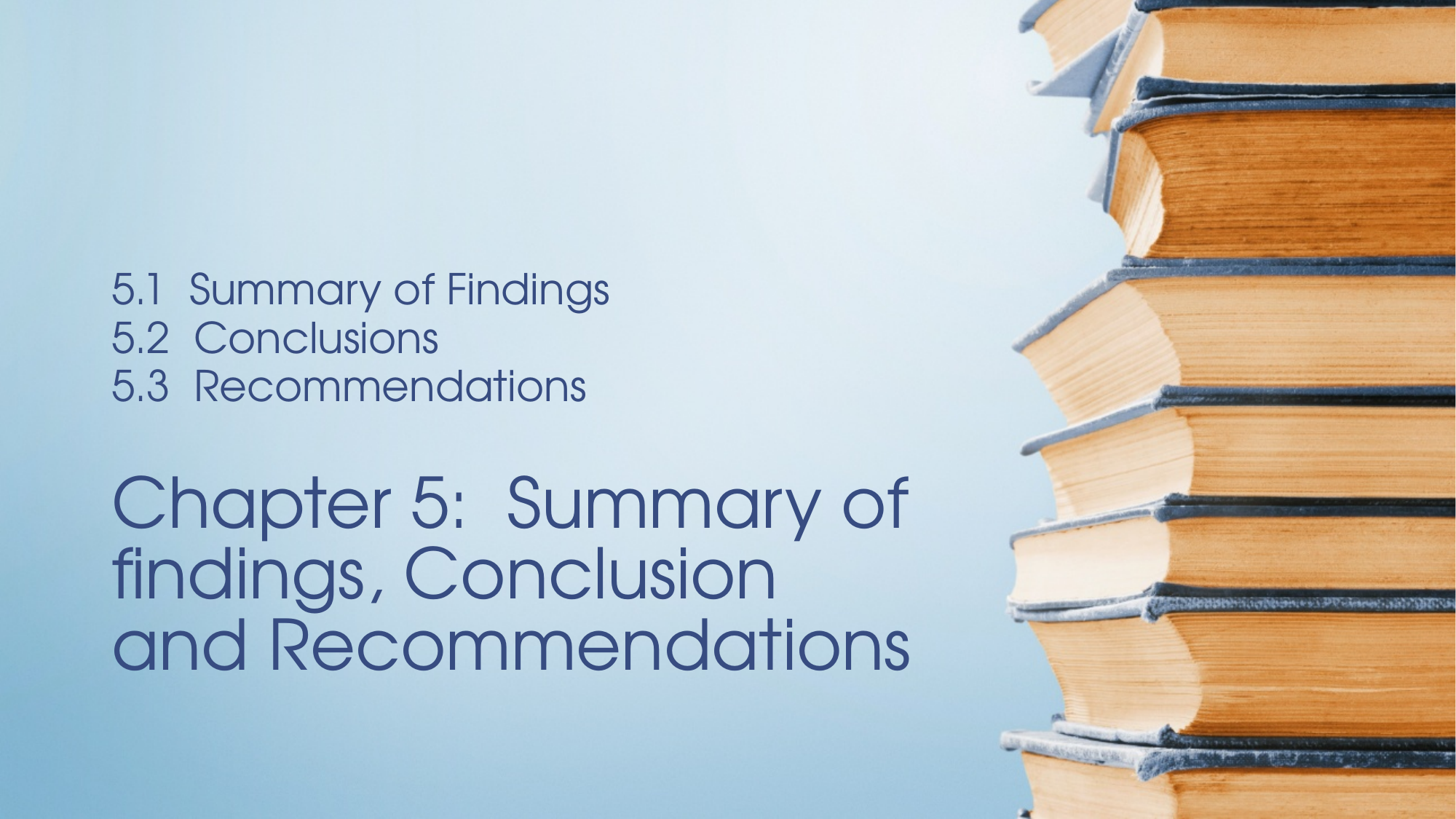

5.1  Summary of Findings
5.2  Conclusions
5.3  Recommendations
# Chapter 5:  Summary of findings, Conclusion and Recommendations